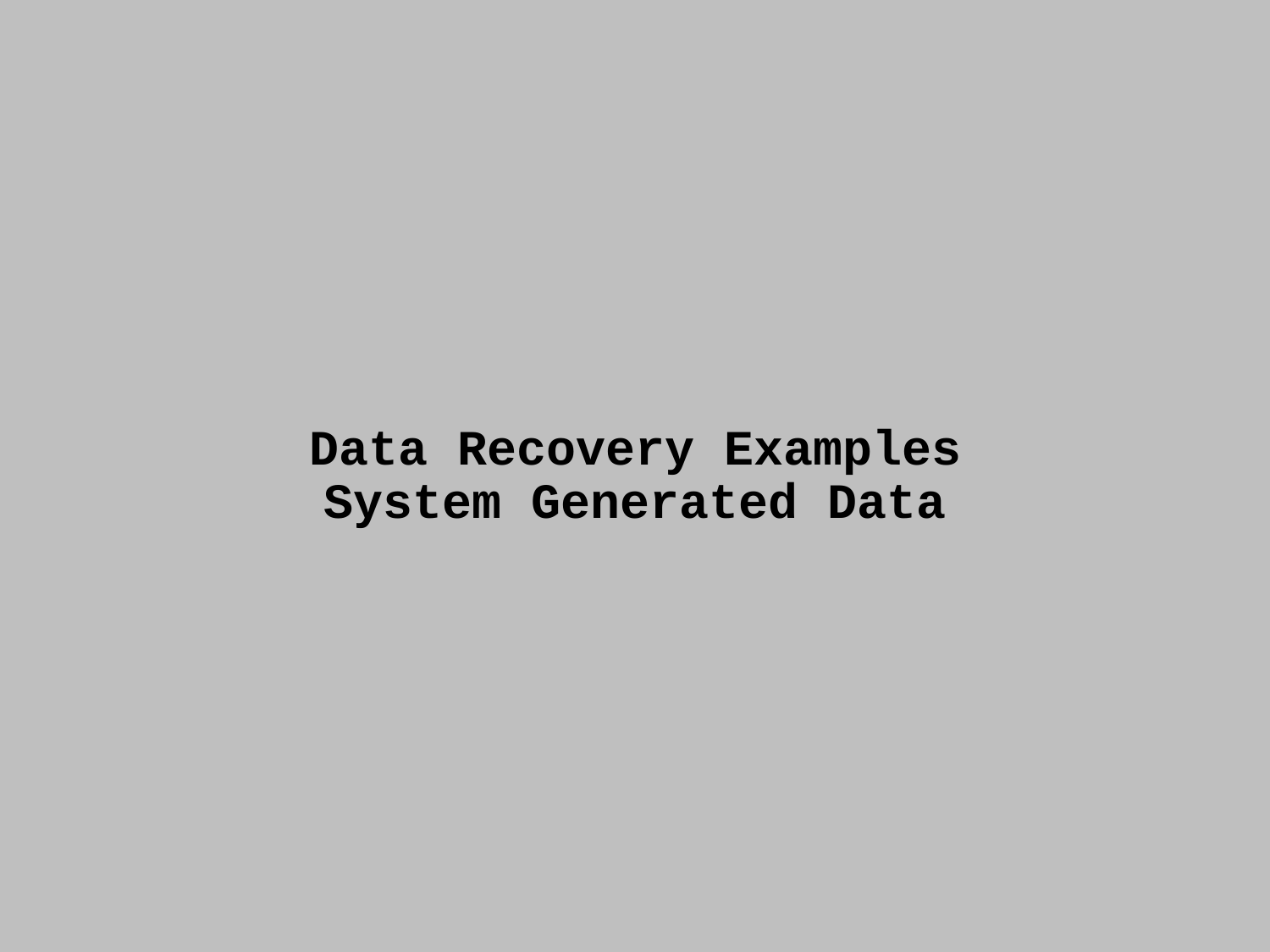

# Data Recovery Examples System Generated Data